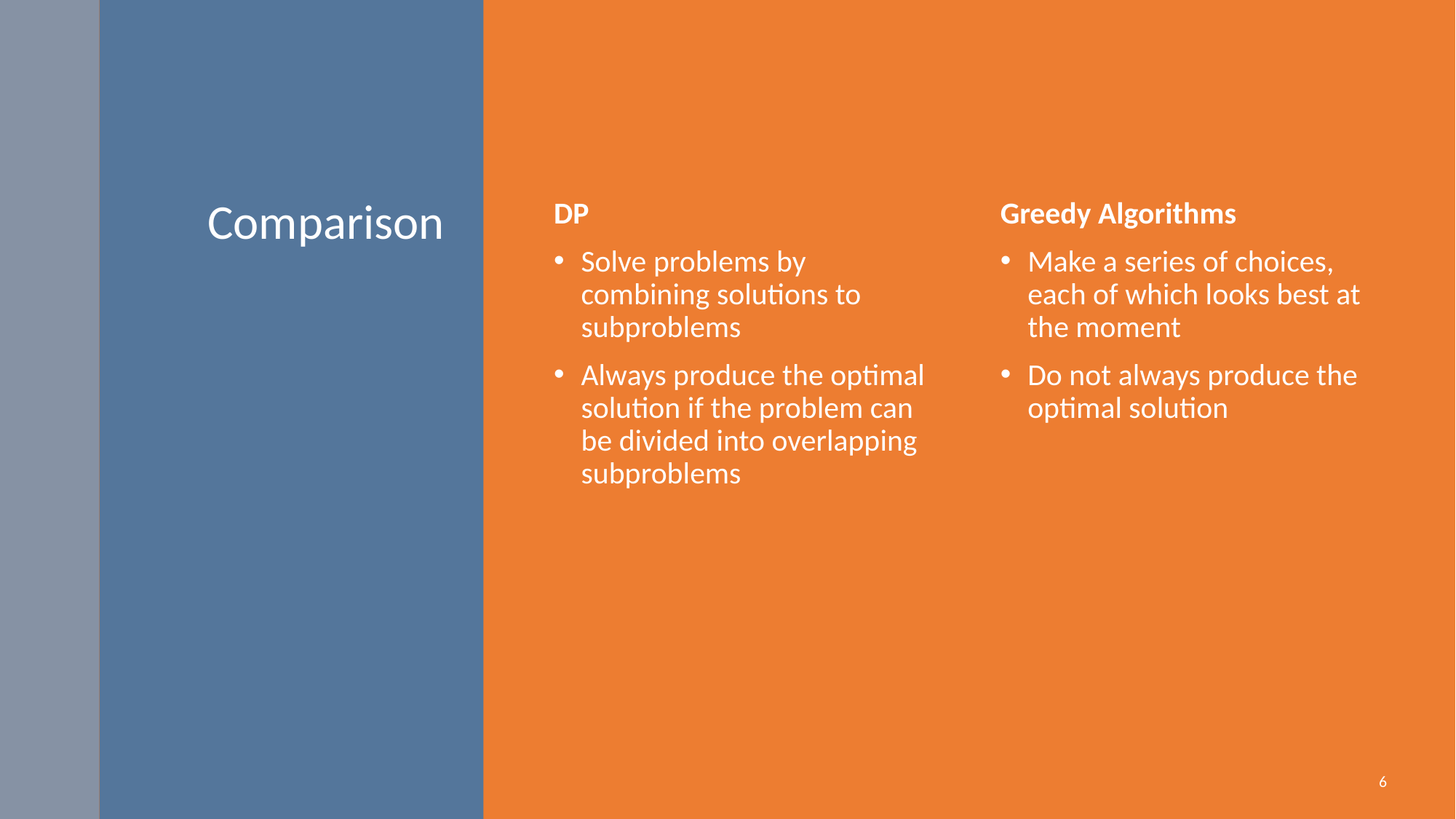

# Comparison
DP
Solve problems by combining solutions to subproblems
Always produce the optimal solution if the problem can be divided into overlapping subproblems
Greedy Algorithms
Make a series of choices, each of which looks best at the moment
Do not always produce the optimal solution
6